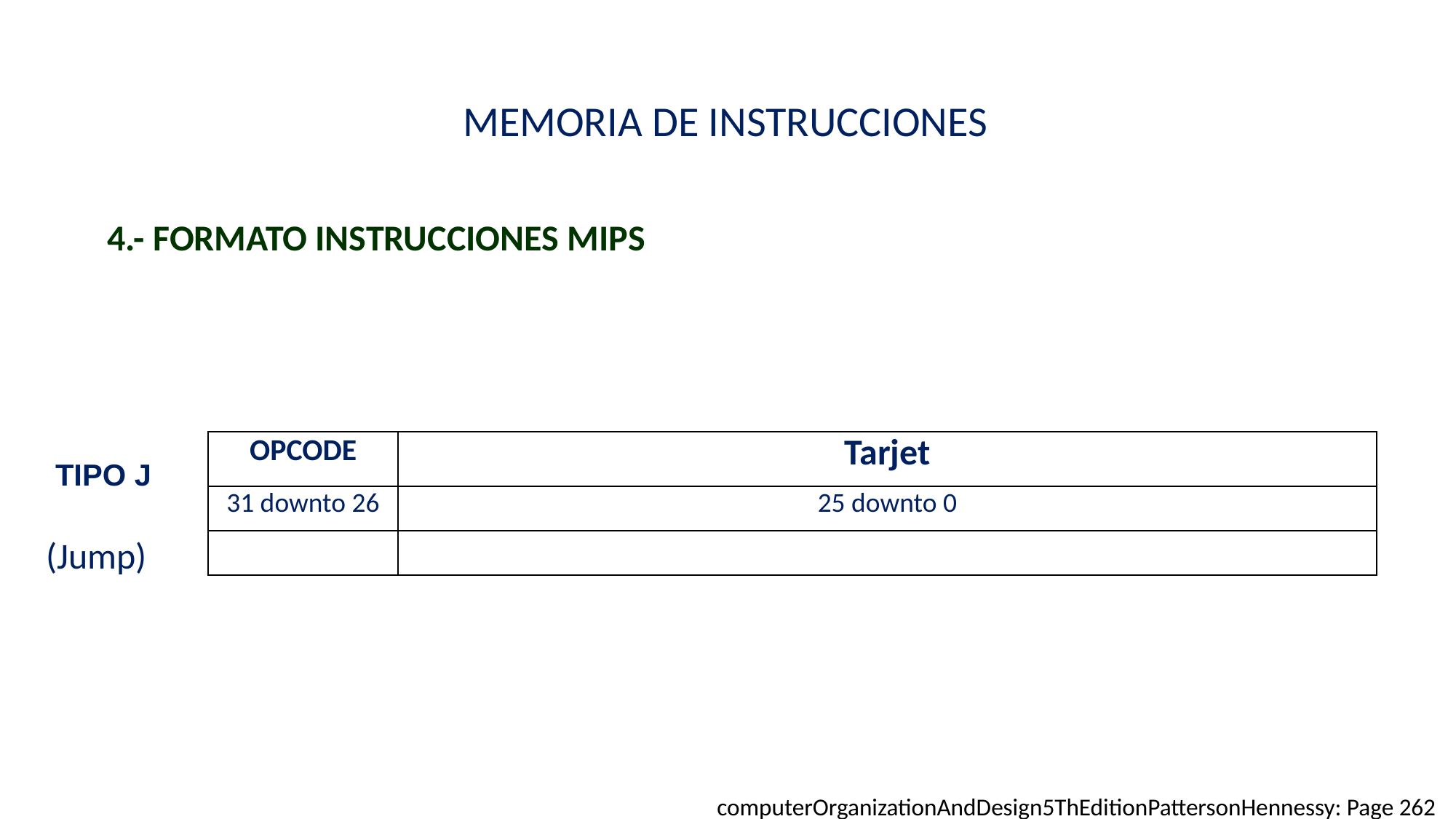

MEMORIA DE INSTRUCCIONES
4.- FORMATO INSTRUCCIONES MIPS
| OPCODE | Tarjet |
| --- | --- |
| 31 downto 26 | 25 downto 0 |
|  |  |
TIPO J
(Jump)
computerOrganizationAndDesign5ThEditionPattersonHennessy: Page 262